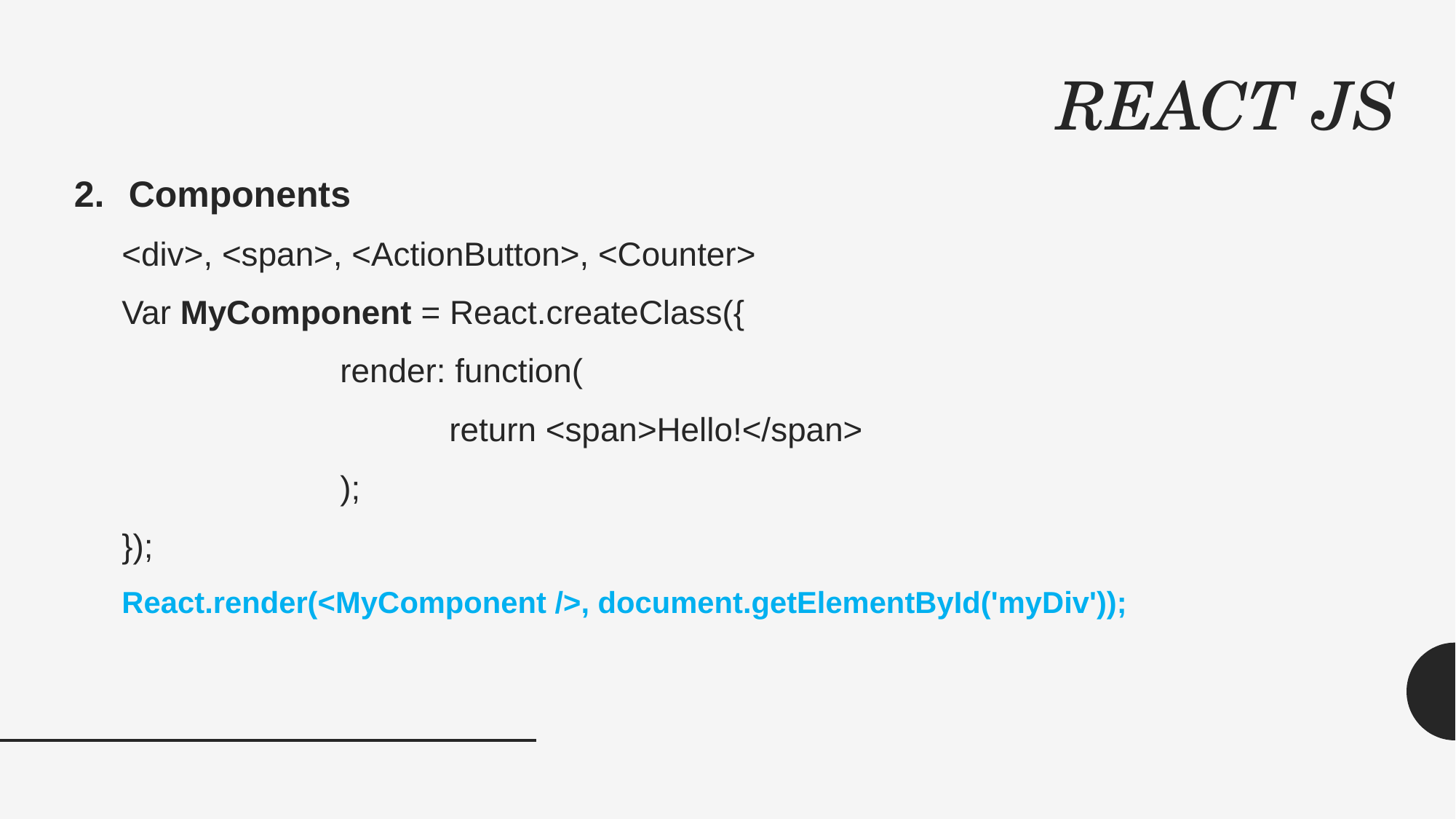

# REACT JS
Components
<div>, <span>, <ActionButton>, <Counter>
Var MyComponent = React.createClass({
		render: function(
			return <span>Hello!</span>
		);
});
React.render(<MyComponent />, document.getElementById('myDiv'));